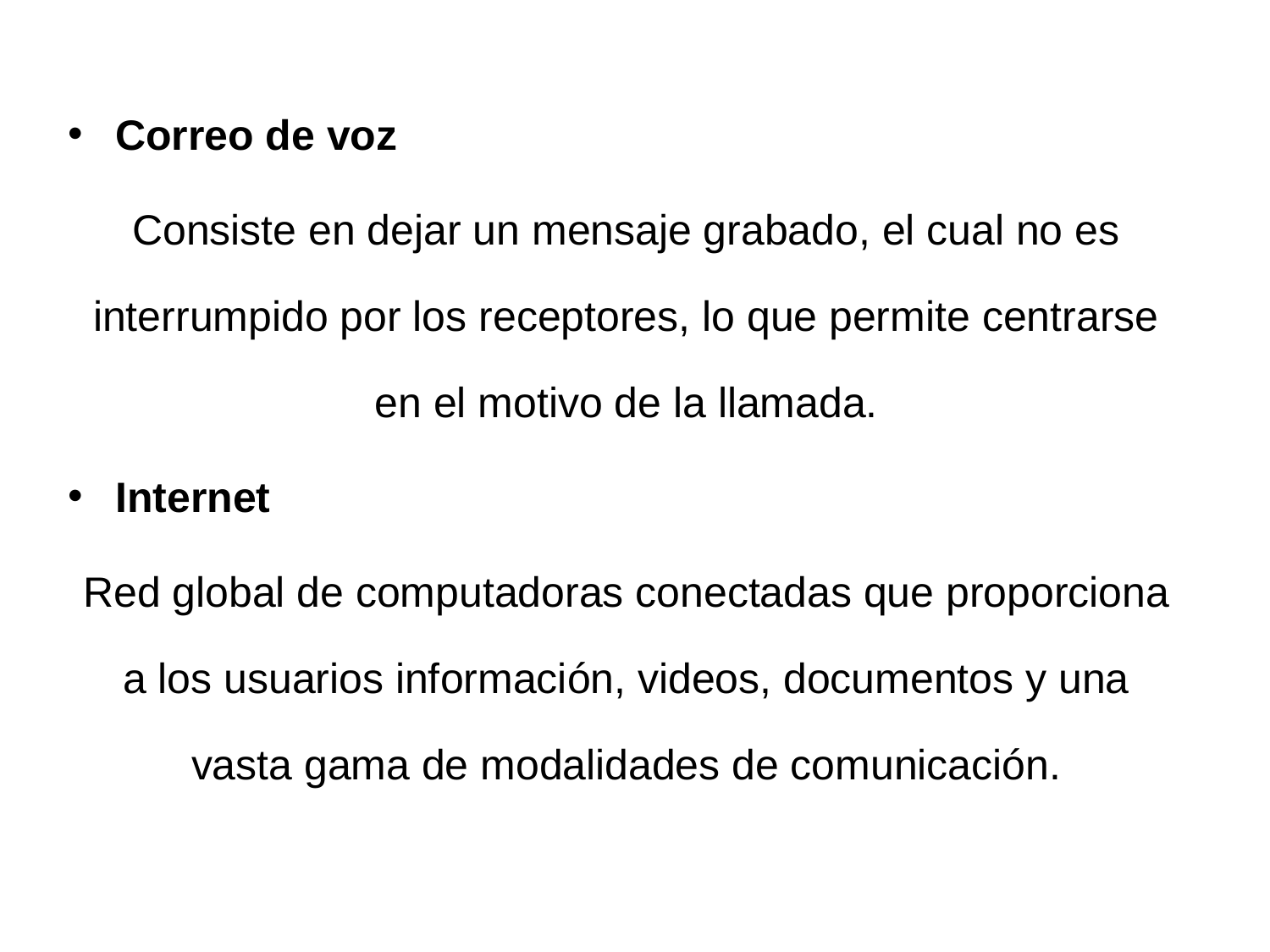

Correo de voz
Consiste en dejar un mensaje grabado, el cual no es interrumpido por los receptores, lo que permite centrarse en el motivo de la llamada.
Internet
Red global de computadoras conectadas que proporciona a los usuarios información, videos, documentos y una vasta gama de modalidades de comunicación.